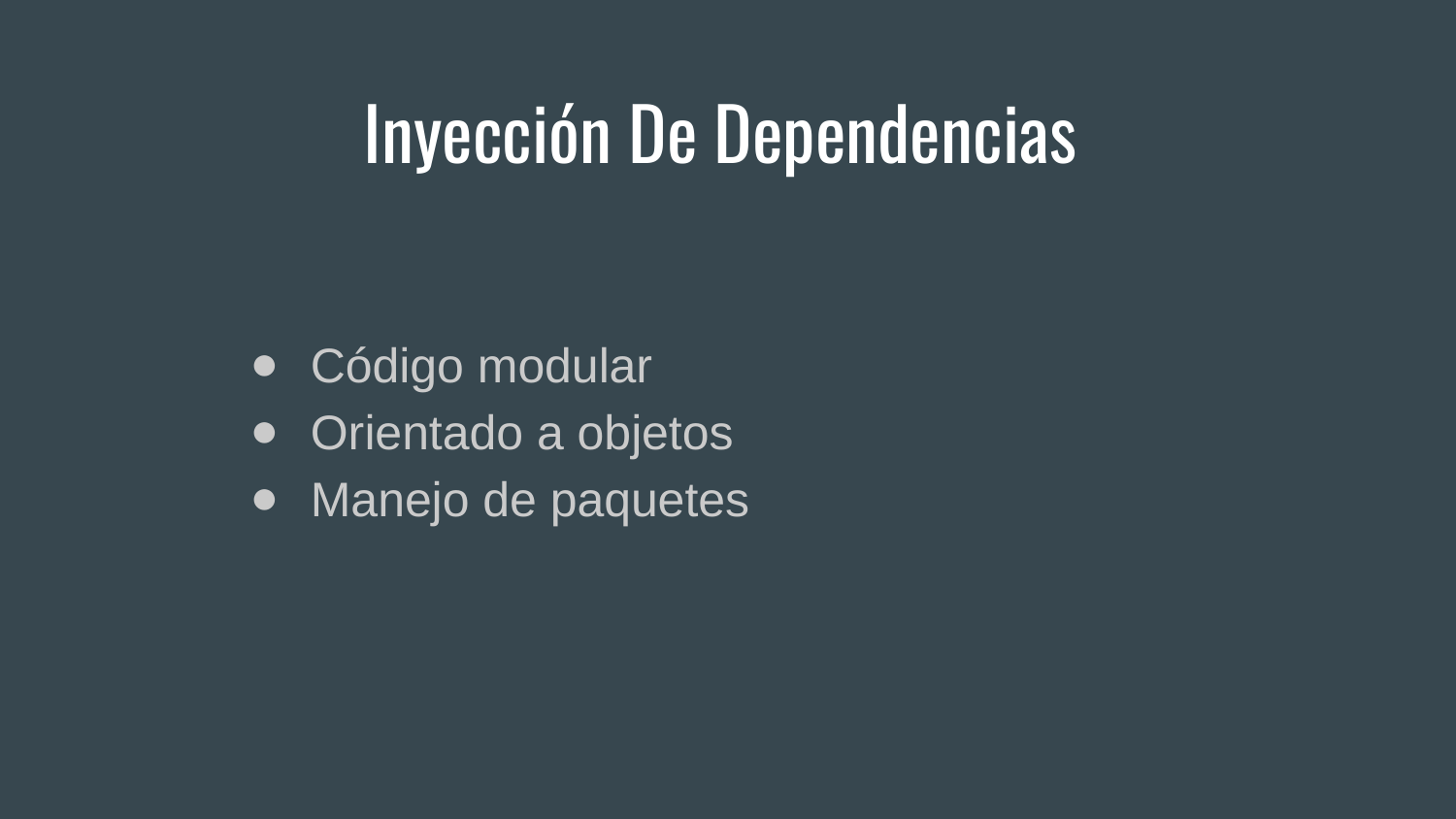

# Inyección De Dependencias

Código modular
Orientado a objetos
Manejo de paquetes